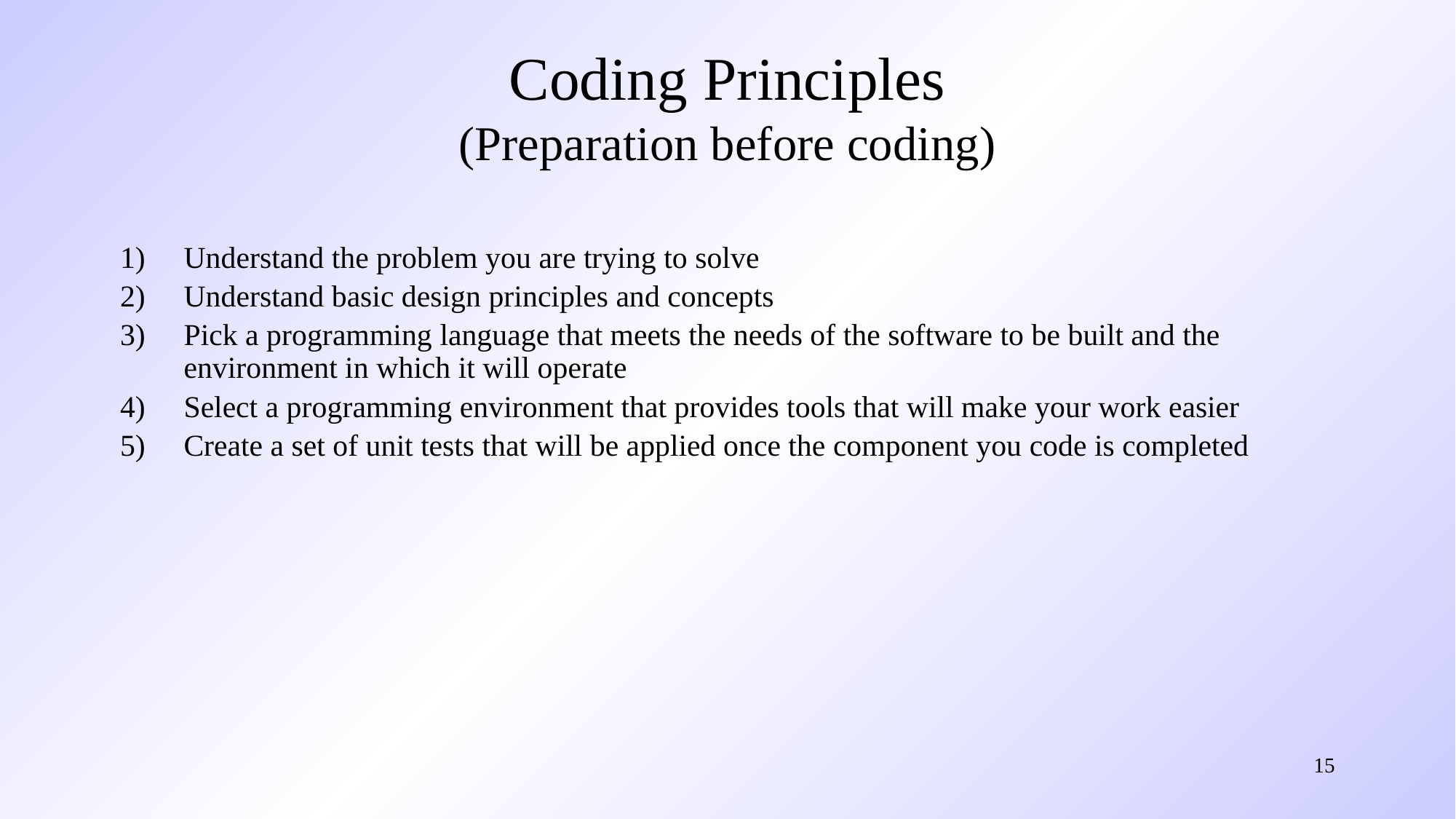

# Coding Principles (Preparation before coding)
Understand the problem you are trying to solve
Understand basic design principles and concepts
Pick a programming language that meets the needs of the software to be built and the environment in which it will operate
Select a programming environment that provides tools that will make your work easier
Create a set of unit tests that will be applied once the component you code is completed
15